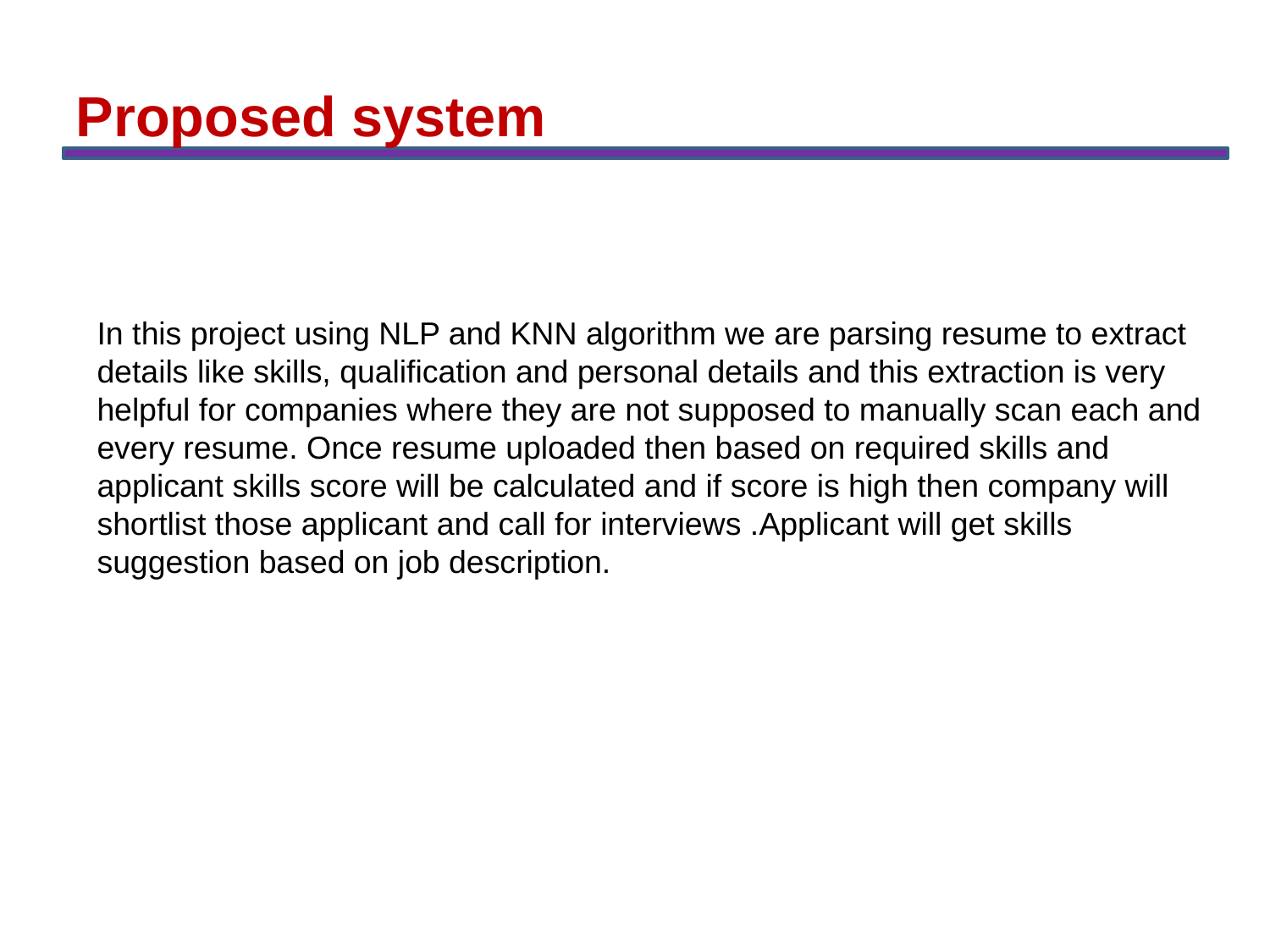

Proposed system

In this project using NLP and KNN algorithm we are parsing resume to extract details like skills, qualification and personal details and this extraction is very helpful for companies where they are not supposed to manually scan each and every resume. Once resume uploaded then based on required skills and applicant skills score will be calculated and if score is high then company will shortlist those applicant and call for interviews .Applicant will get skills suggestion based on job description.